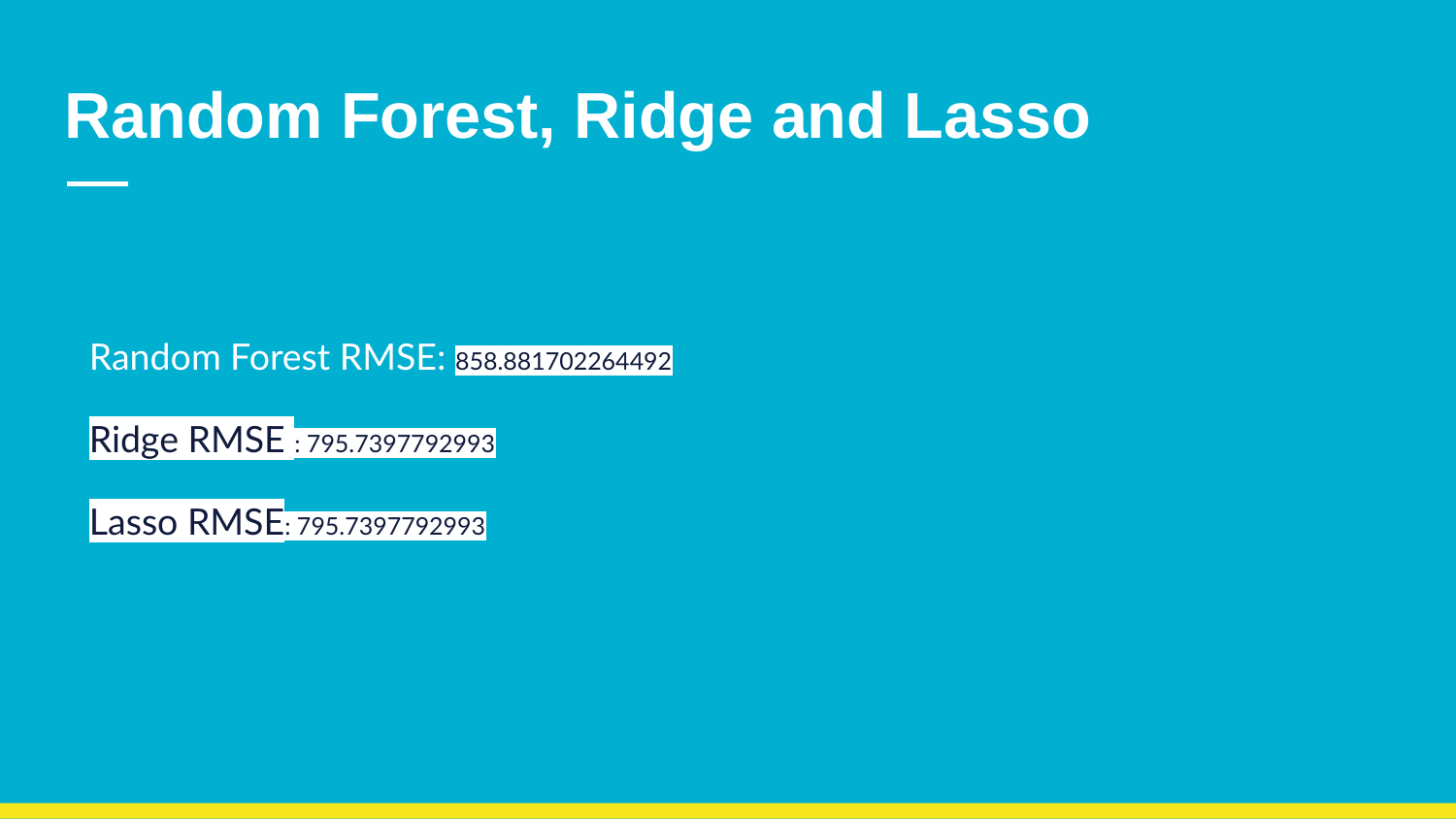

# Random Forest, Ridge and Lasso
Random Forest RMSE: 858.881702264492
Ridge RMSE : 795.7397792993
Lasso RMSE: 795.7397792993